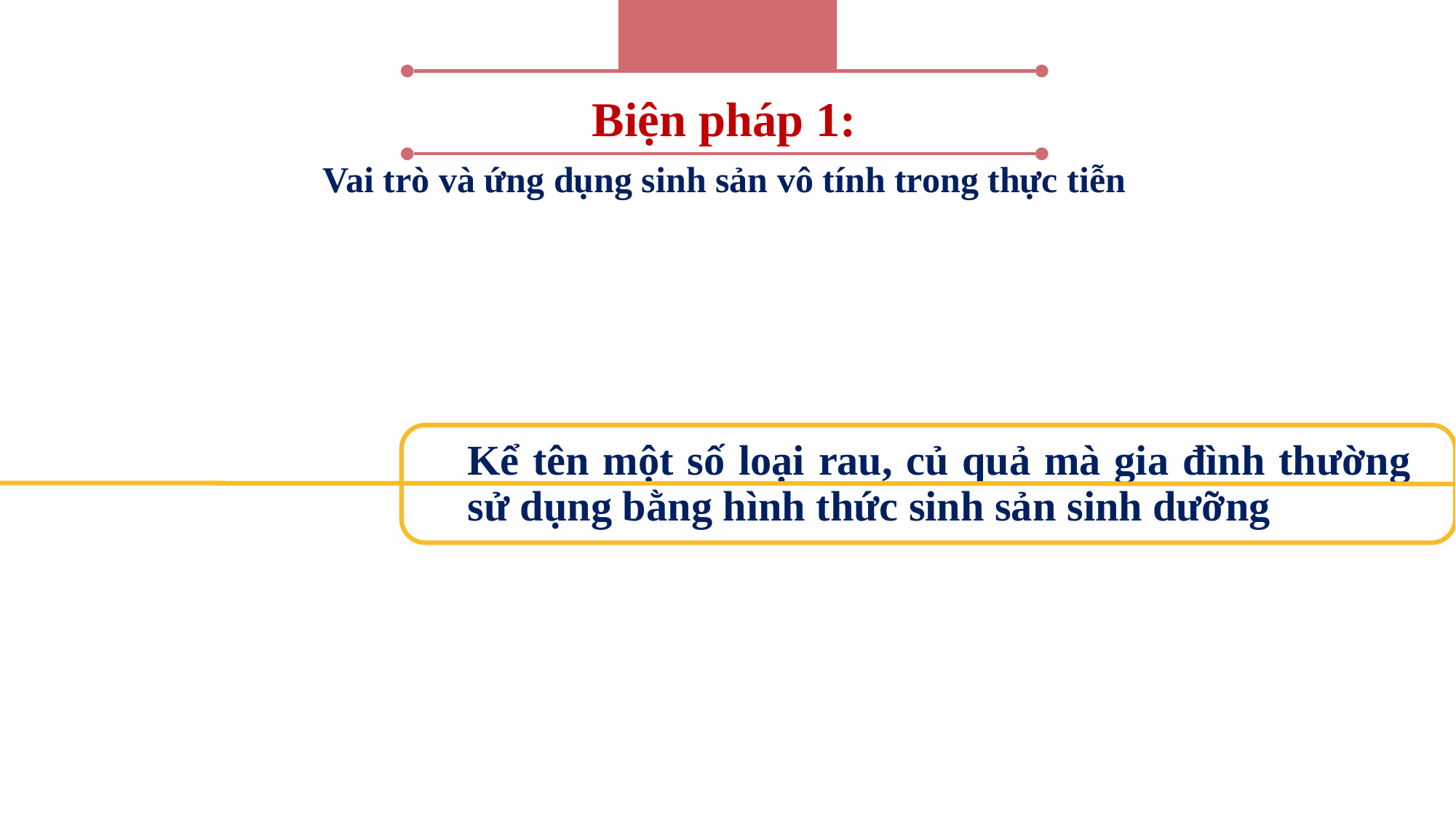

Biện pháp 1:

Vai trò và ứng dụng sinh sản vô tính trong thực tiễn

Kể tên một số loại rau, củ quả mà gia đình thường sử dụng bằng hình thức sinh sản sinh dưỡng